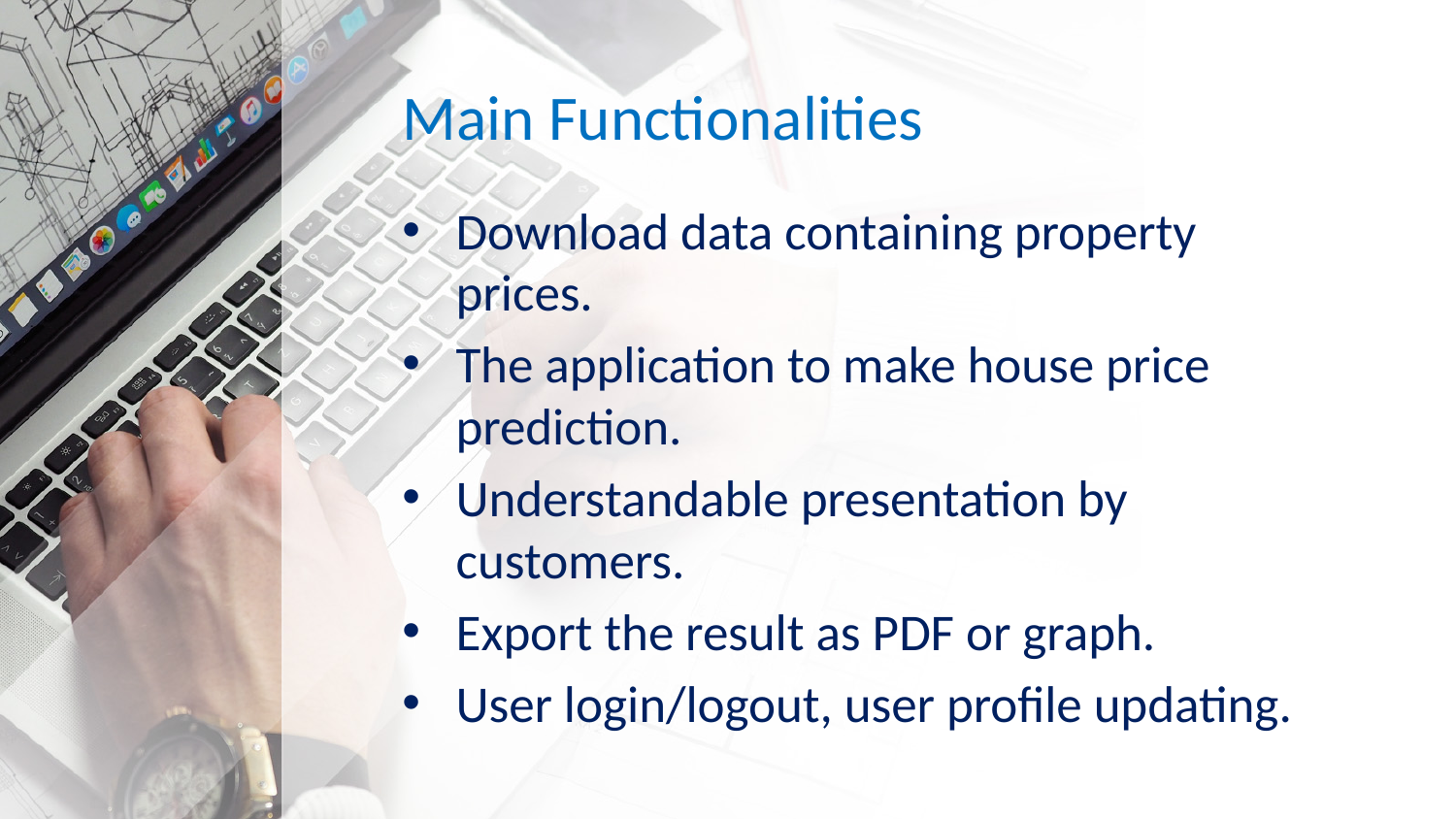

# Main Functionalities
Download data containing property prices.
The application to make house price prediction.
Understandable presentation by customers.
Export the result as PDF or graph.
User login/logout, user profile updating.